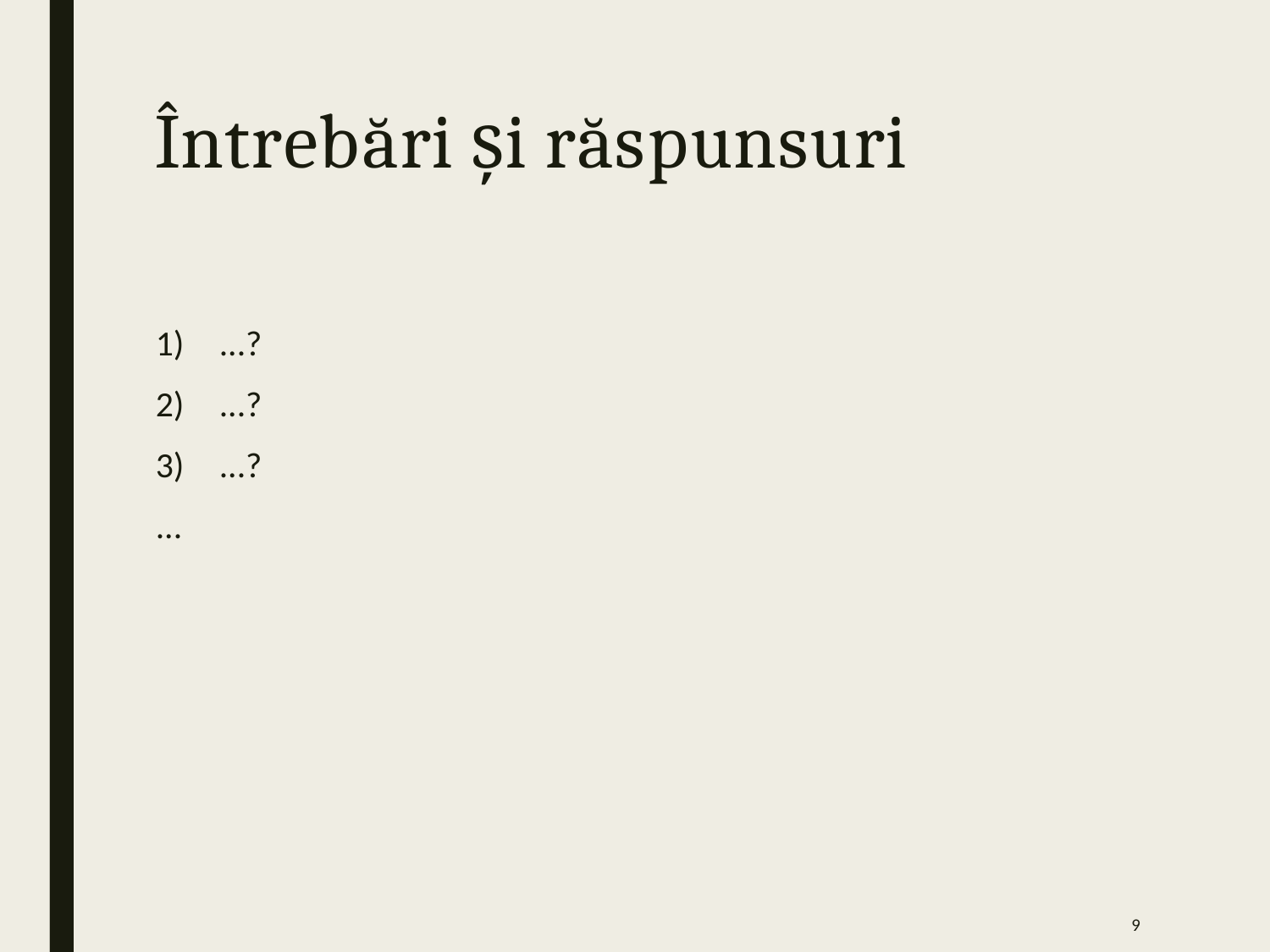

# Întrebări și răspunsuri
...?
...?
...?
...
9